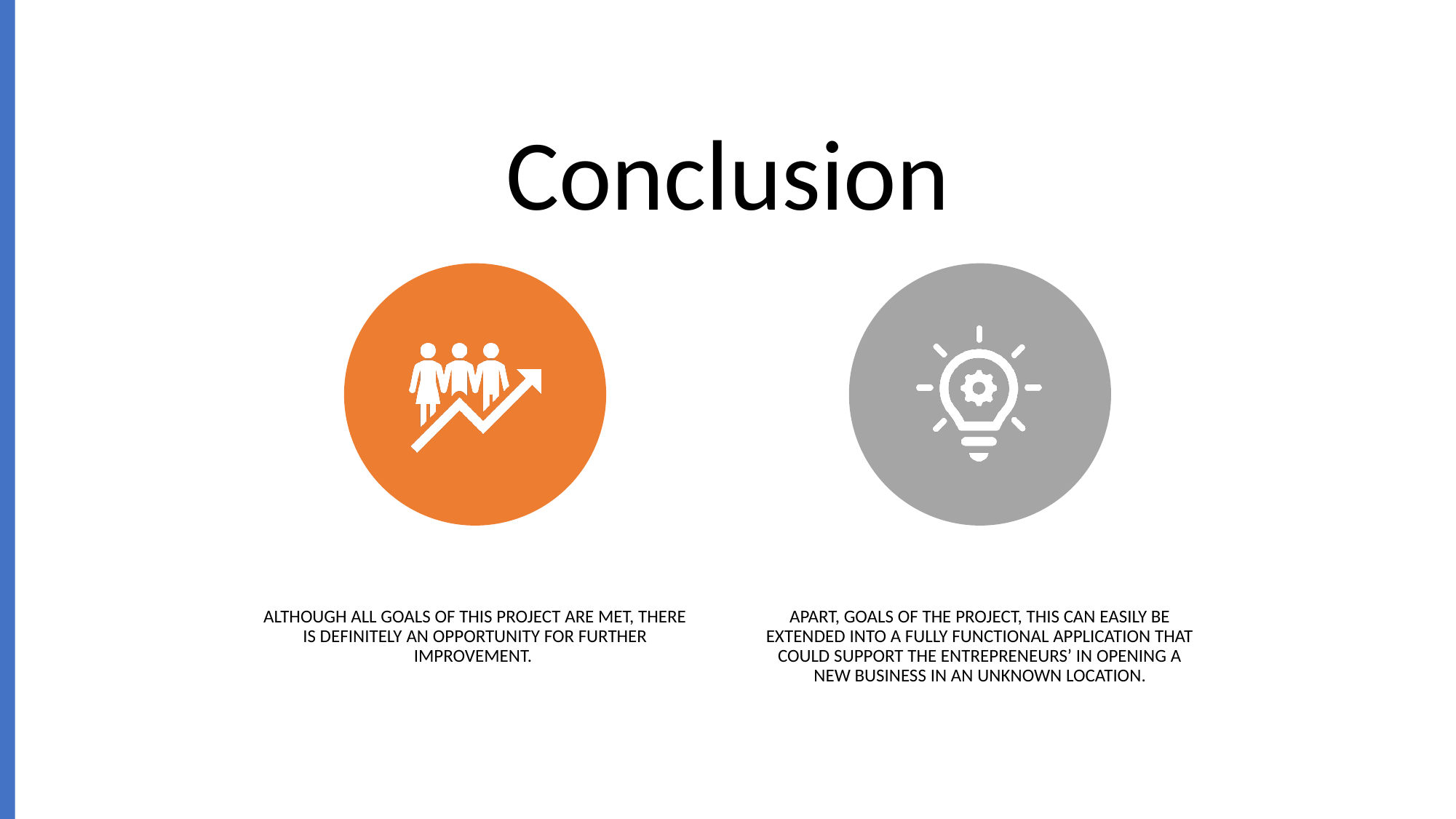

# Conclusion
Although all goals of this project are met, there is definitely AN opportunity for further improvement.
Apart, goals of the project, this can easily be extended into a fully functional application that could support the entrepreneurs’ in opening a new business in an unknown location.